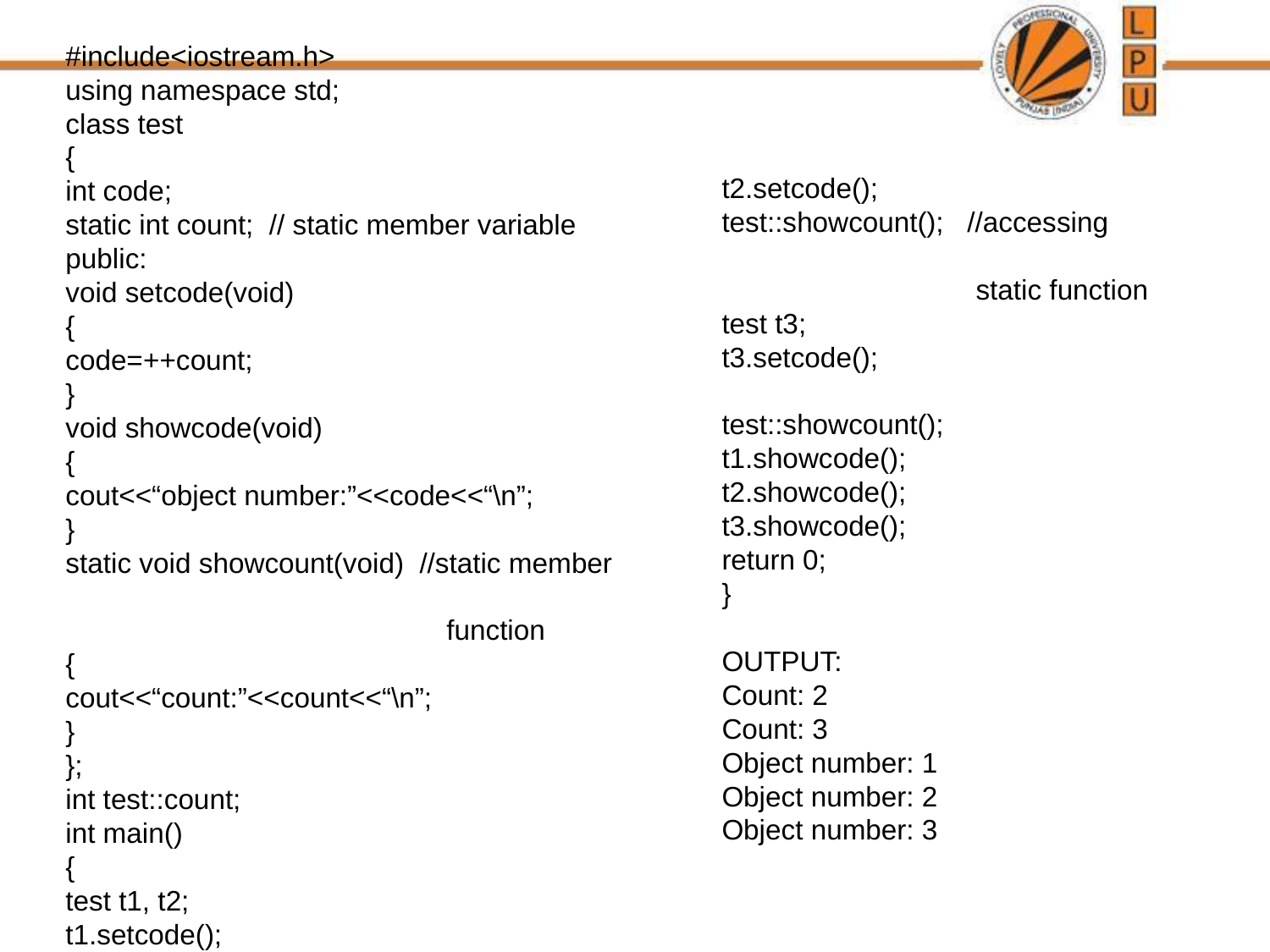

#include<iostream.h>
using namespace std;
class test
{
int code;
static int count;  // static member variable
public:
void setcode(void)
{
code=++count;
}
void showcode(void)
{
cout<<“object number:”<<code<<“\n”;
}
static void showcount(void)  //static member 							function
{
cout<<“count:”<<count<<“\n”;
}
};
int test::count;
int main()
{
test t1, t2;
t1.setcode();

t2.setcode();
test::showcount();   //accessing  					static function
test t3;
t3.setcode();

test::showcount();
t1.showcode();
t2.showcode();
t3.showcode();
return 0;
}

OUTPUT:
Count: 2
Count: 3
Object number: 1
Object number: 2
Object number: 3